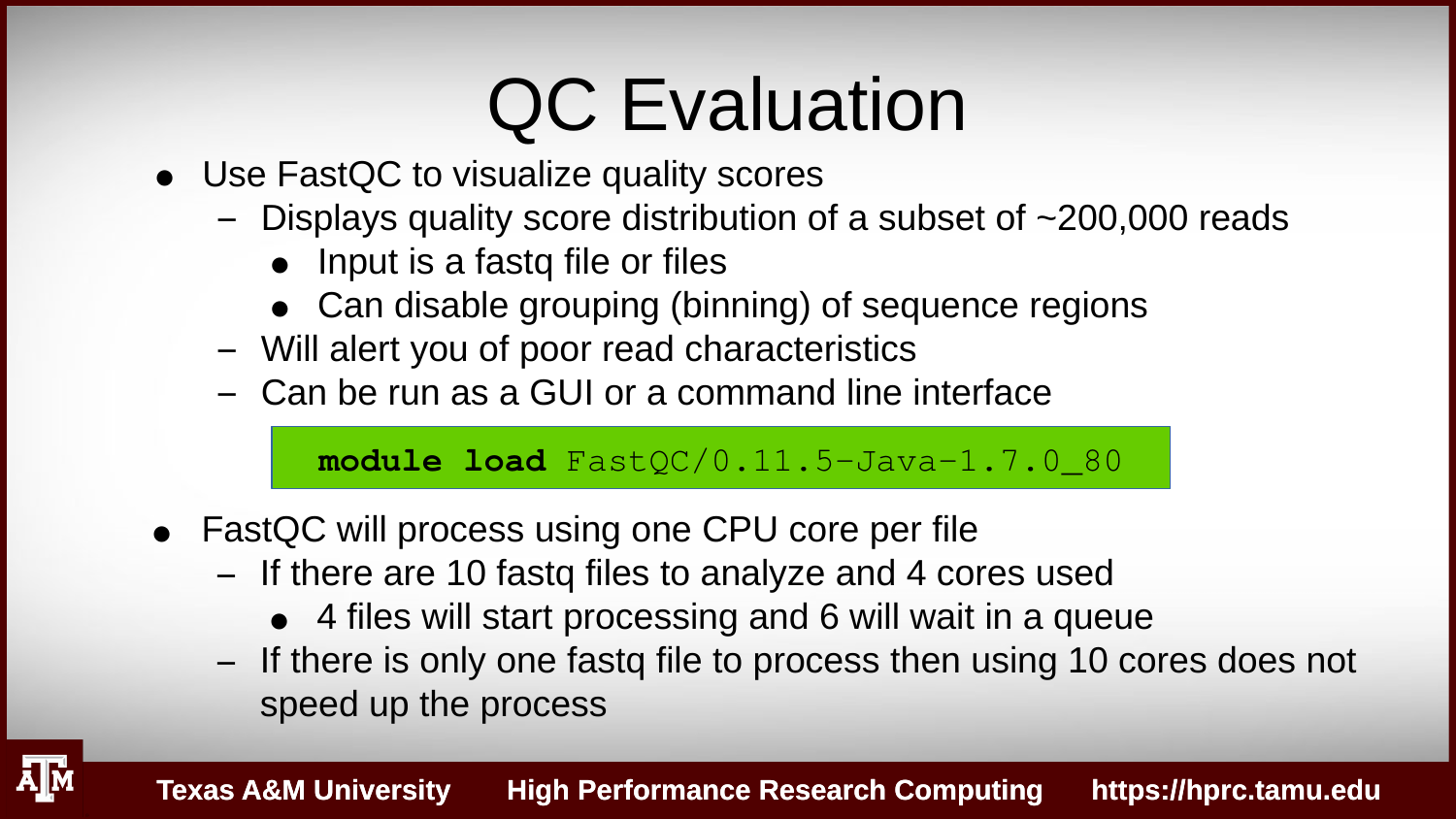

QC Evaluation
Use FastQC to visualize quality scores
Displays quality score distribution of a subset of ~200,000 reads
Input is a fastq file or files
Can disable grouping (binning) of sequence regions
Will alert you of poor read characteristics
Can be run as a GUI or a command line interface
module load FastQC/0.11.5-Java-1.7.0_80
FastQC will process using one CPU core per file
If there are 10 fastq files to analyze and 4 cores used
4 files will start processing and 6 will wait in a queue
If there is only one fastq file to process then using 10 cores does not speed up the process